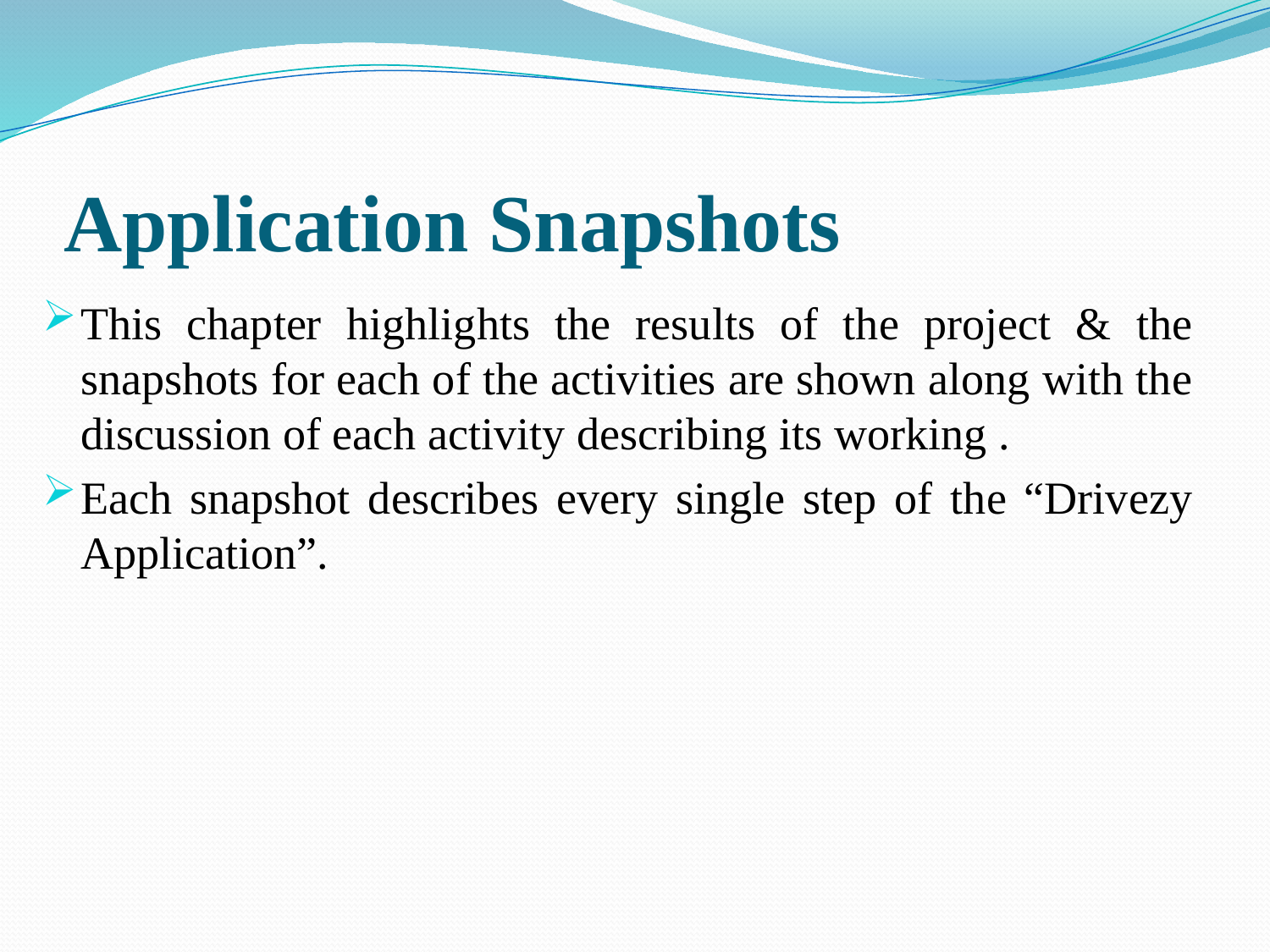

# Application Snapshots
This chapter highlights the results of the project & the snapshots for each of the activities are shown along with the discussion of each activity describing its working .
Each snapshot describes every single step of the “Drivezy Application”.